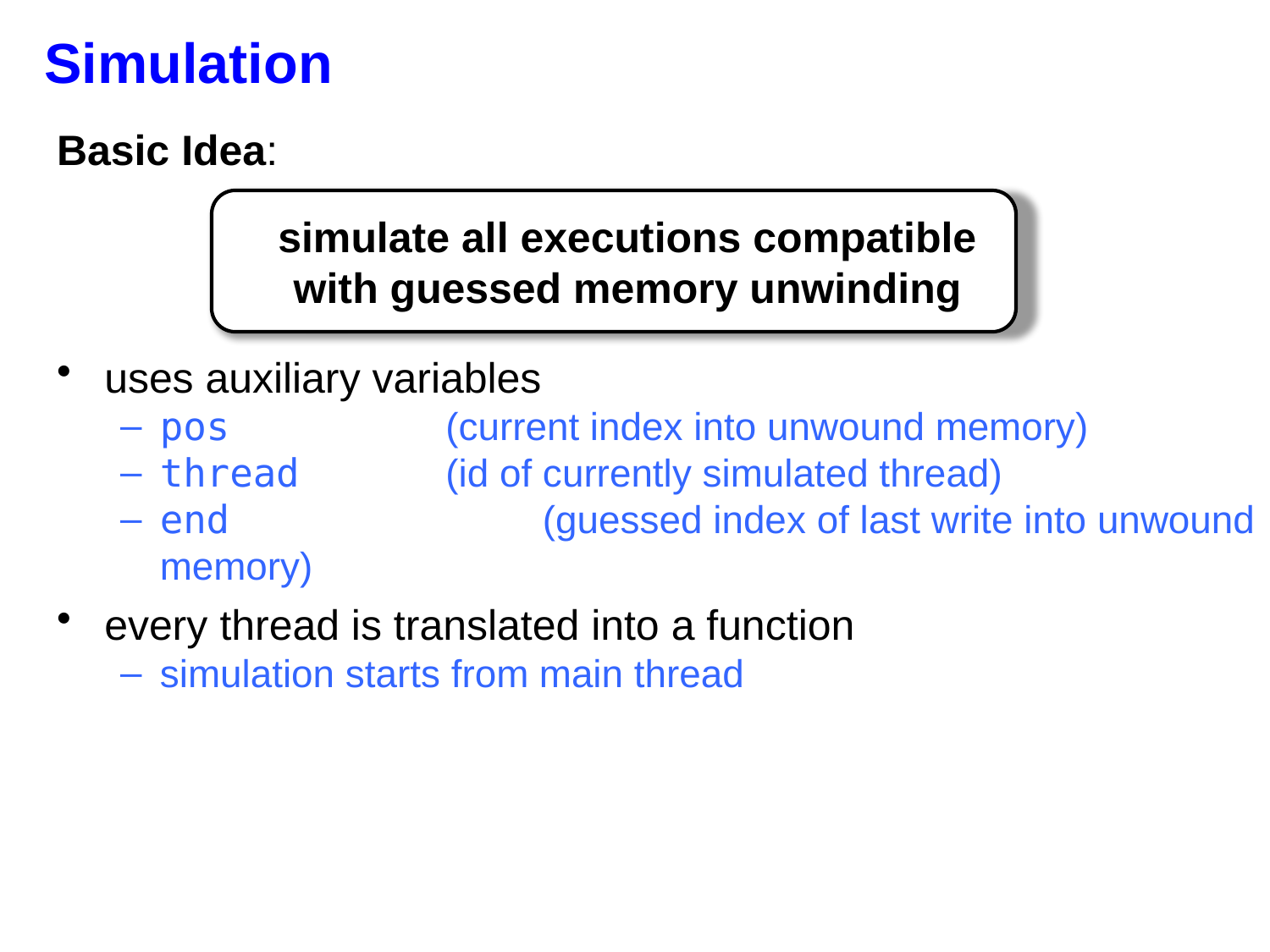

# Simulation
Basic Idea:

uses auxiliary variables
pos	(current index into unwound memory)
thread 	(id of currently simulated thread)
end	         (guessed index of last write into unwound memory)
every thread is translated into a function
simulation starts from main thread
simulate all executions compatible with guessed memory unwinding